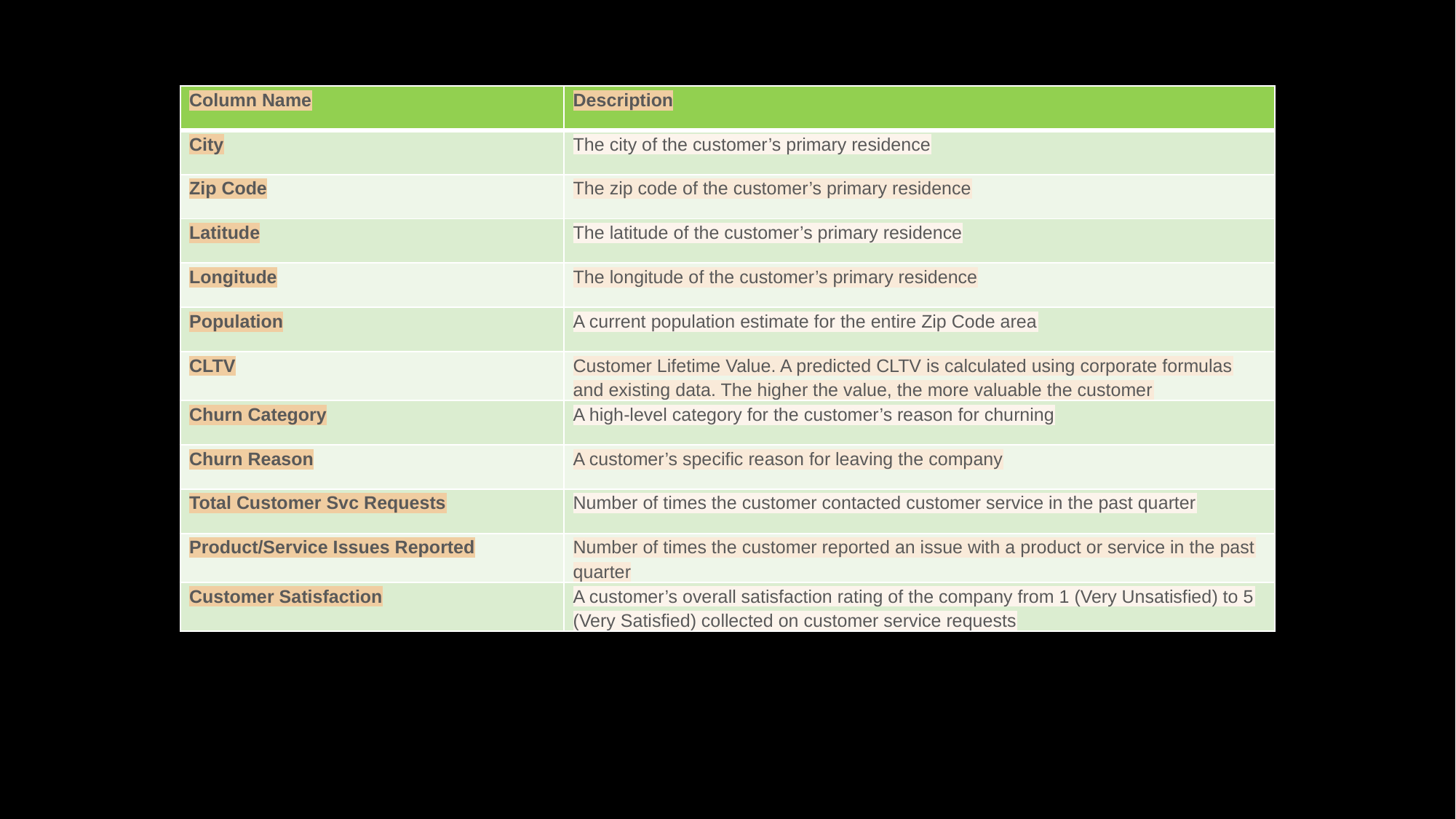

| Column Name | Description |
| --- | --- |
| City | The city of the customer’s primary residence |
| Zip Code | The zip code of the customer’s primary residence |
| Latitude | The latitude of the customer’s primary residence |
| Longitude | The longitude of the customer’s primary residence |
| Population | A current population estimate for the entire Zip Code area |
| CLTV | Customer Lifetime Value. A predicted CLTV is calculated using corporate formulas and existing data. The higher the value, the more valuable the customer |
| Churn Category | A high-level category for the customer’s reason for churning |
| Churn Reason | A customer’s specific reason for leaving the company |
| Total Customer Svc Requests | Number of times the customer contacted customer service in the past quarter |
| Product/Service Issues Reported | Number of times the customer reported an issue with a product or service in the past quarter |
| Customer Satisfaction | A customer’s overall satisfaction rating of the company from 1 (Very Unsatisfied) to 5 (Very Satisfied) collected on customer service requests |